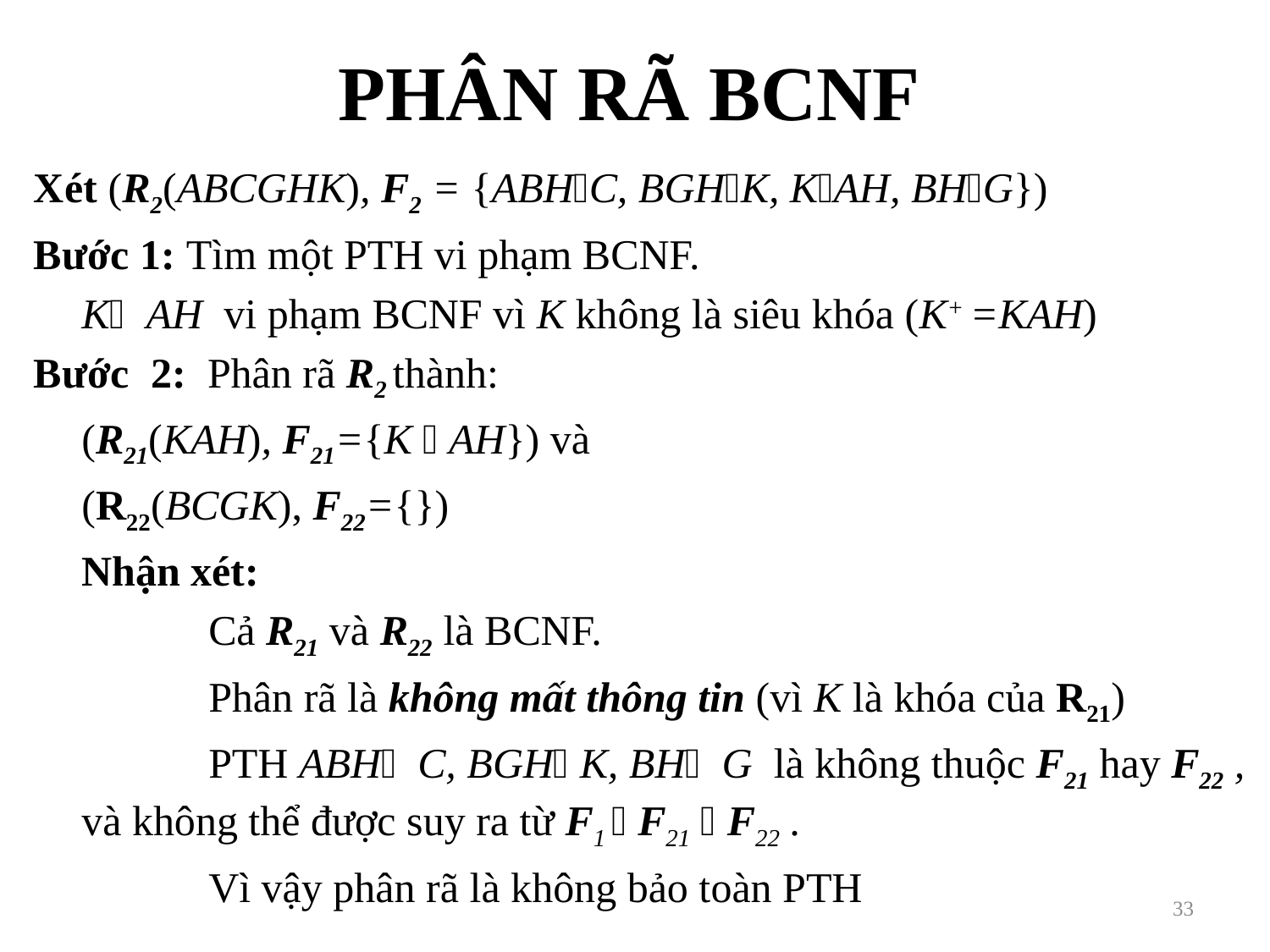

# PHÂN RÃ BCNF
Xét (R2(ABCGHK), F2 = {ABH→C, BGH→K, K→AH, BH→G})
Bước 1: Tìm một PTH vi phạm BCNF.
	K→  AH  vi phạm BCNF vì K không là siêu khóa (K+ =KAH)
Bước  2:  Phân rã R2 thành:
	(R21(KAH), F21={K → AH}) và
	(R22(BCGK), F22={})
	Nhận xét:
        	Cả R21 và R22 là BCNF.
        	Phân rã là không mất thông tin (vì K là khóa của R21)
        	PTH ABH→  C, BGH→ K, BH→  G  là không thuộc F21 hay F22 , và không thể được suy ra từ F1 ∪ F21 ∪ F22 .
		Vì vậy phân rã là không bảo toàn PTH
33